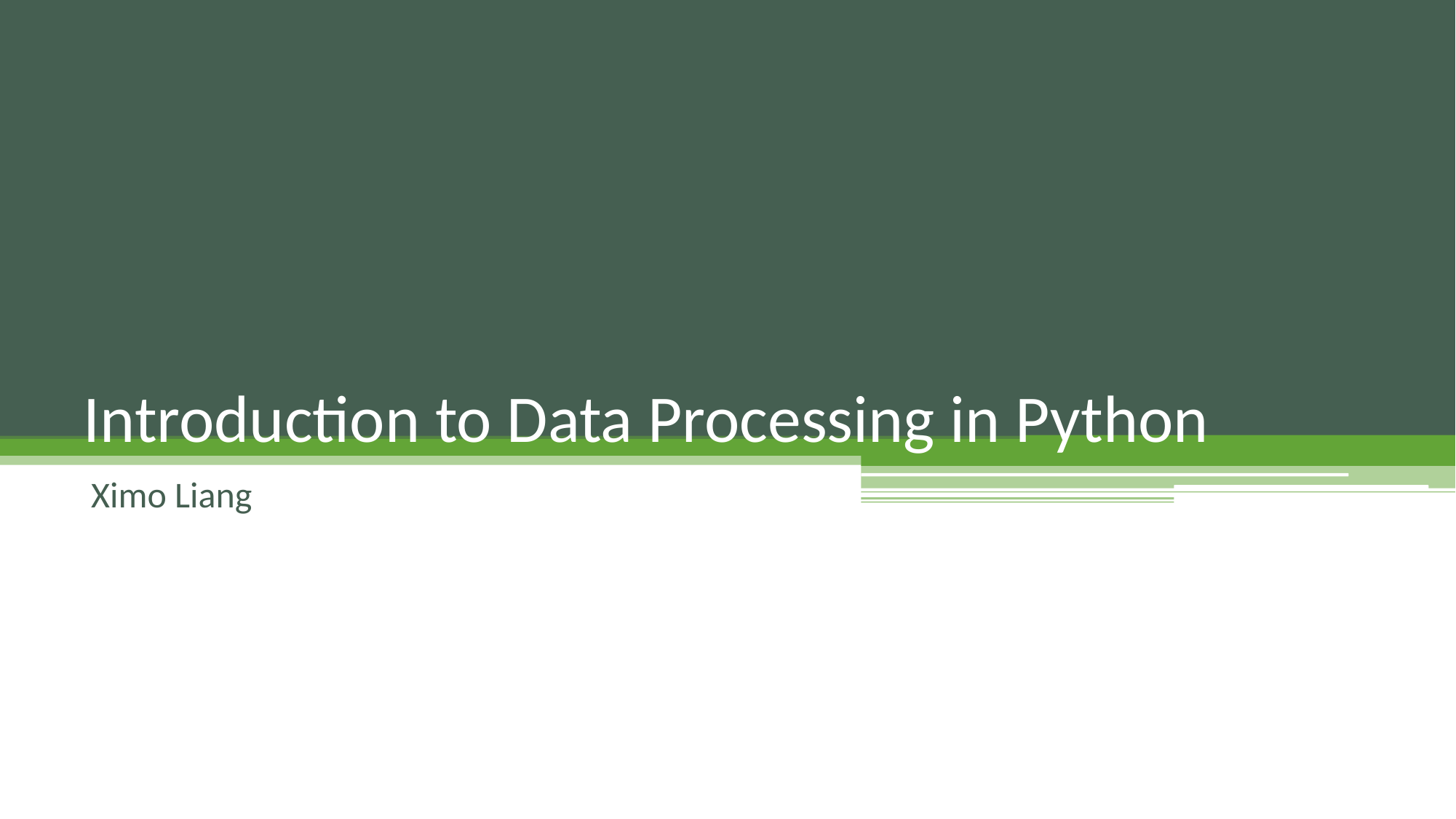

# Introduction to Data Processing in Python
Ximo Liang